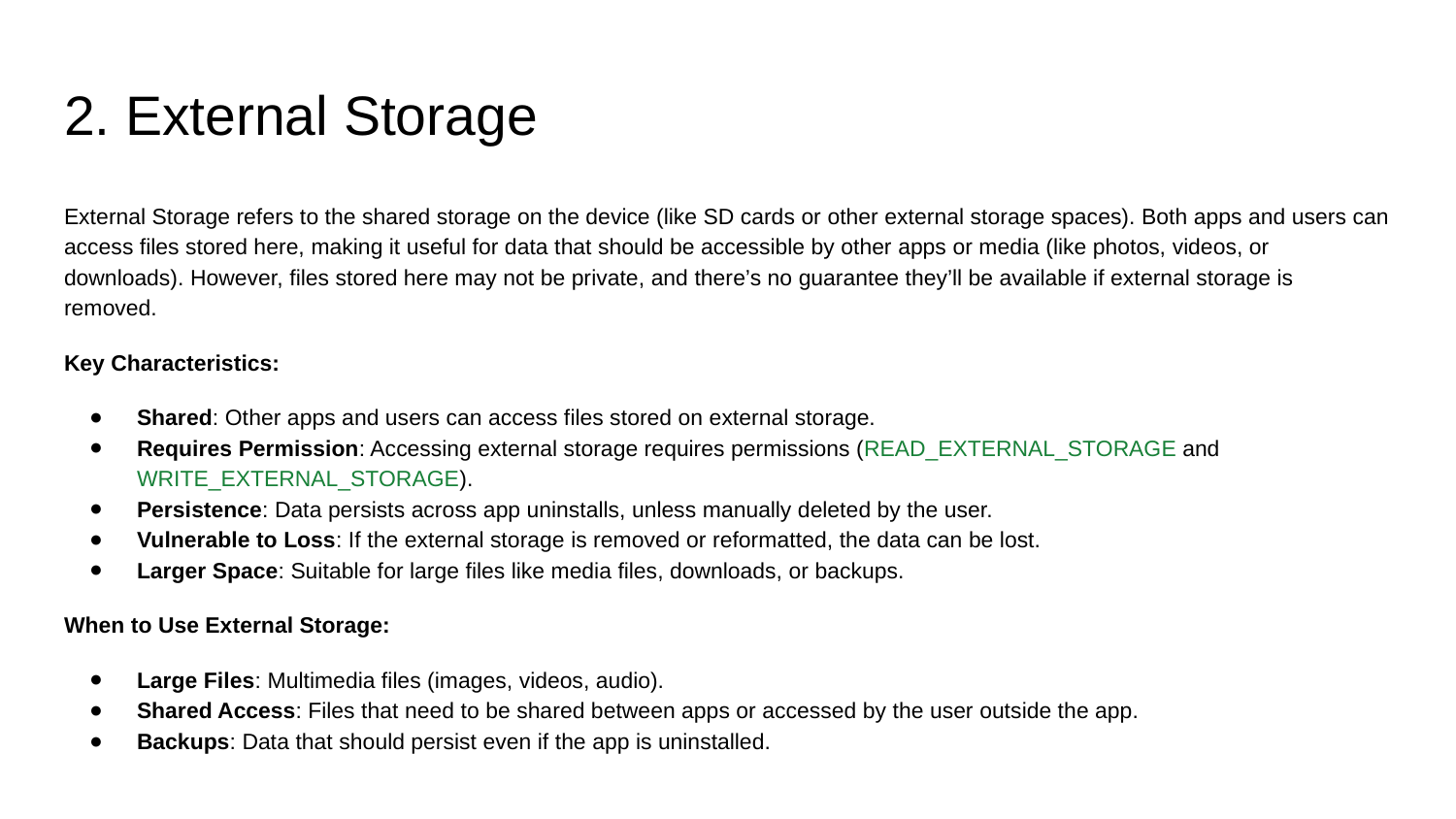

# 2. External Storage
External Storage refers to the shared storage on the device (like SD cards or other external storage spaces). Both apps and users can access files stored here, making it useful for data that should be accessible by other apps or media (like photos, videos, or downloads). However, files stored here may not be private, and there’s no guarantee they’ll be available if external storage is removed.
Key Characteristics:
Shared: Other apps and users can access files stored on external storage.
Requires Permission: Accessing external storage requires permissions (READ_EXTERNAL_STORAGE and WRITE_EXTERNAL_STORAGE).
Persistence: Data persists across app uninstalls, unless manually deleted by the user.
Vulnerable to Loss: If the external storage is removed or reformatted, the data can be lost.
Larger Space: Suitable for large files like media files, downloads, or backups.
When to Use External Storage:
Large Files: Multimedia files (images, videos, audio).
Shared Access: Files that need to be shared between apps or accessed by the user outside the app.
Backups: Data that should persist even if the app is uninstalled.